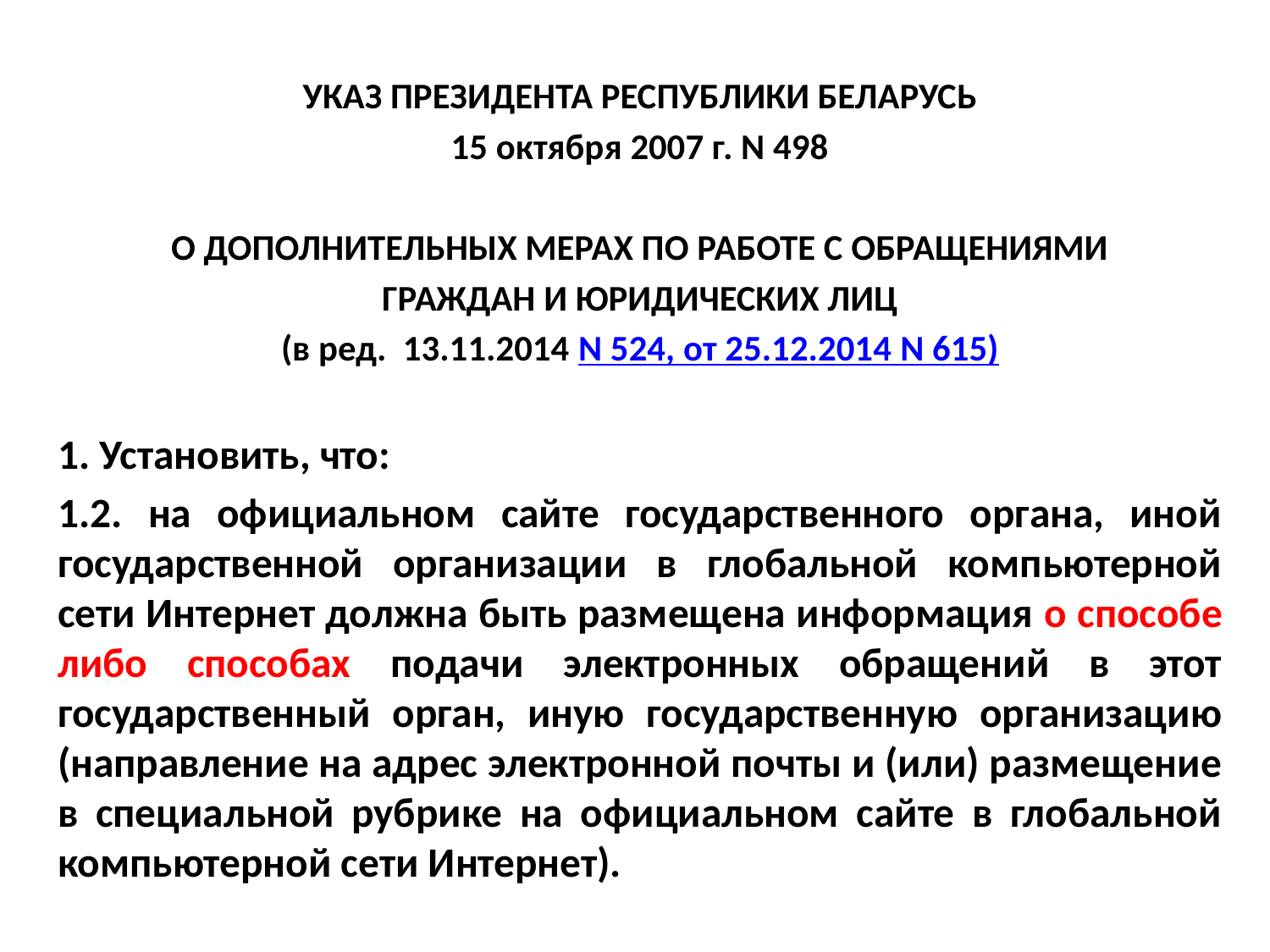

УКАЗ ПРЕЗИДЕНТА РЕСПУБЛИКИ БЕЛАРУСЬ
15 октября 2007 г. N 498

О ДОПОЛНИТЕЛЬНЫХ МЕРАХ ПО РАБОТЕ С ОБРАЩЕНИЯМИ
ГРАЖДАН И ЮРИДИЧЕСКИХ ЛИЦ
(в ред.  13.11.2014 N 524, от 25.12.2014 N 615)

1. Установить, что:
1.2. на официальном сайте государственного органа, иной государственной организации в глобальной компьютерной сети Интернет должна быть размещена информация о способе либо способах подачи электронных обращений в этот государственный орган, иную государственную организацию (направление на адрес электронной почты и (или) размещение в специальной рубрике на официальном сайте в глобальной компьютерной сети Интернет).